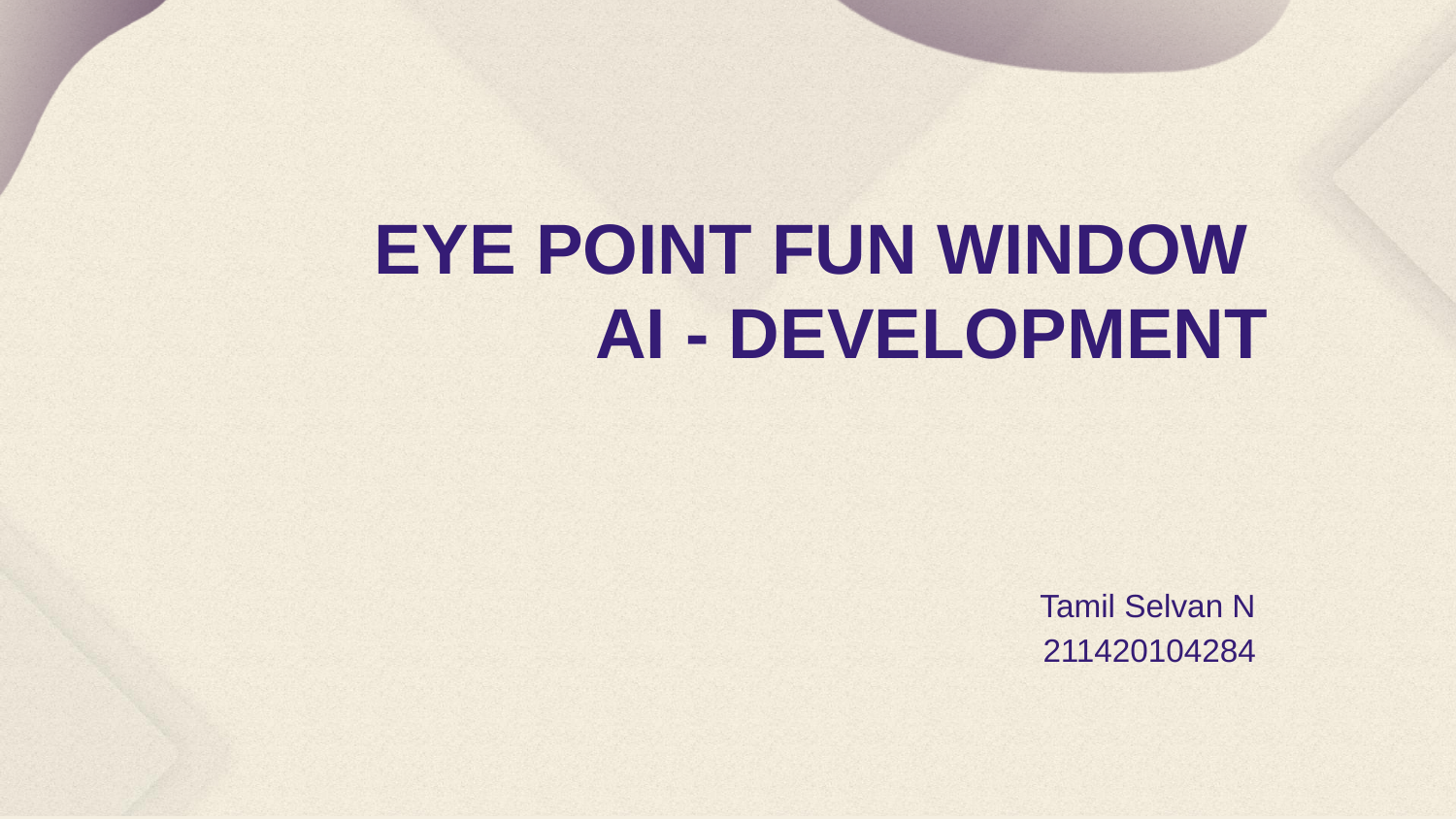

# EYE POINT FUN WINDOW AI - DEVELOPMENT
Tamil Selvan N
211420104284